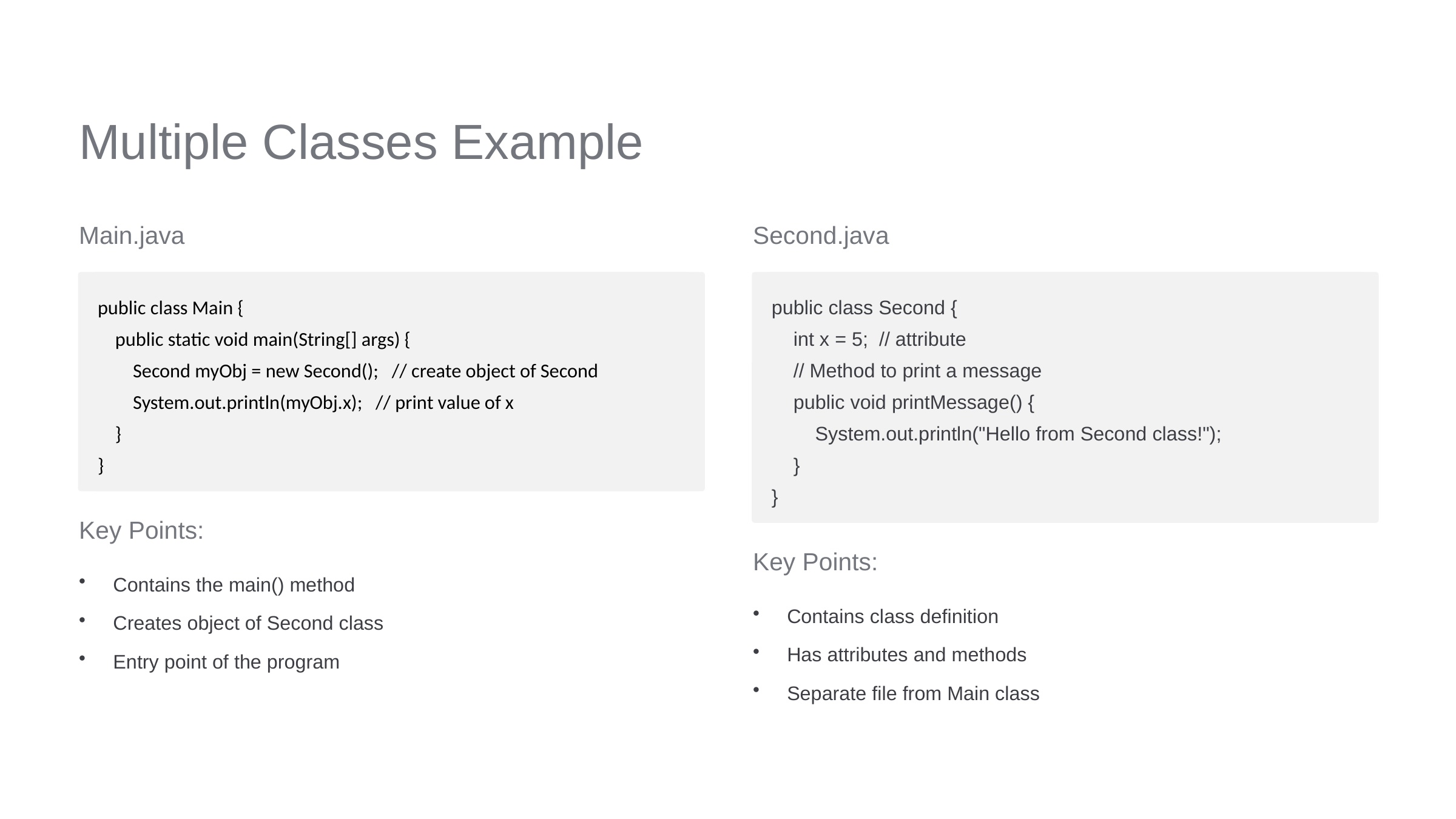

Multiple Classes Example
Main.java
Second.java

public class Main {
    public static void main(String[] args) {
        Second myObj = new Second();   // create object of Second
        System.out.println(myObj.x);   // print value of x
    }
}

public class Second {
    int x = 5;  // attribute
    // Method to print a message
    public void printMessage() {
        System.out.println("Hello from Second class!");
    }
}
Key Points:
Key Points:
Contains the main() method
Contains class definition
Creates object of Second class
Has attributes and methods
Entry point of the program
Separate file from Main class